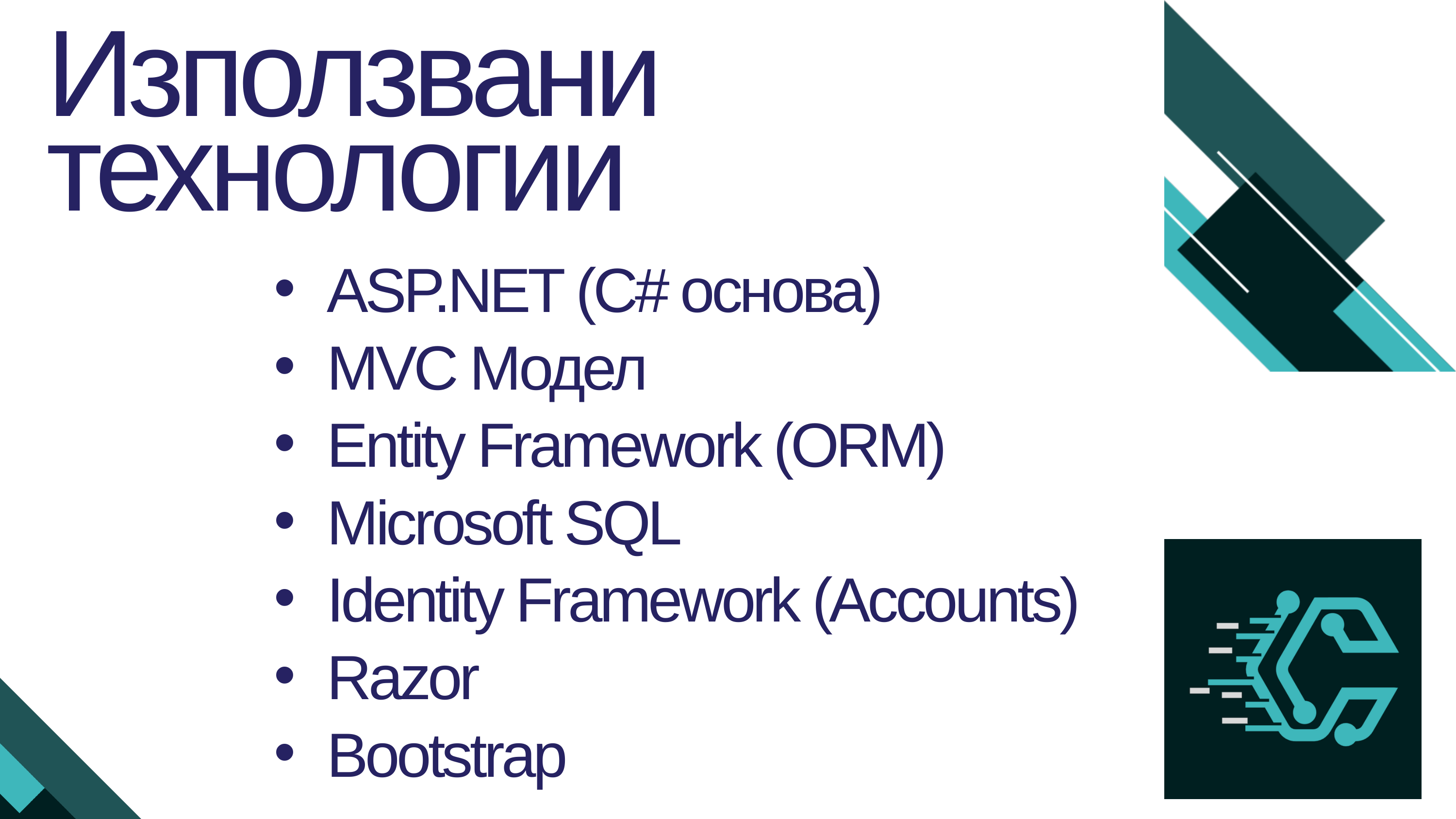

Използвани технологии
ASP.NET (C# основа)
MVC Модел
Entity Framework (ORM)
Microsoft SQL
Identity Framework (Accounts)
Razor
Bootstrap